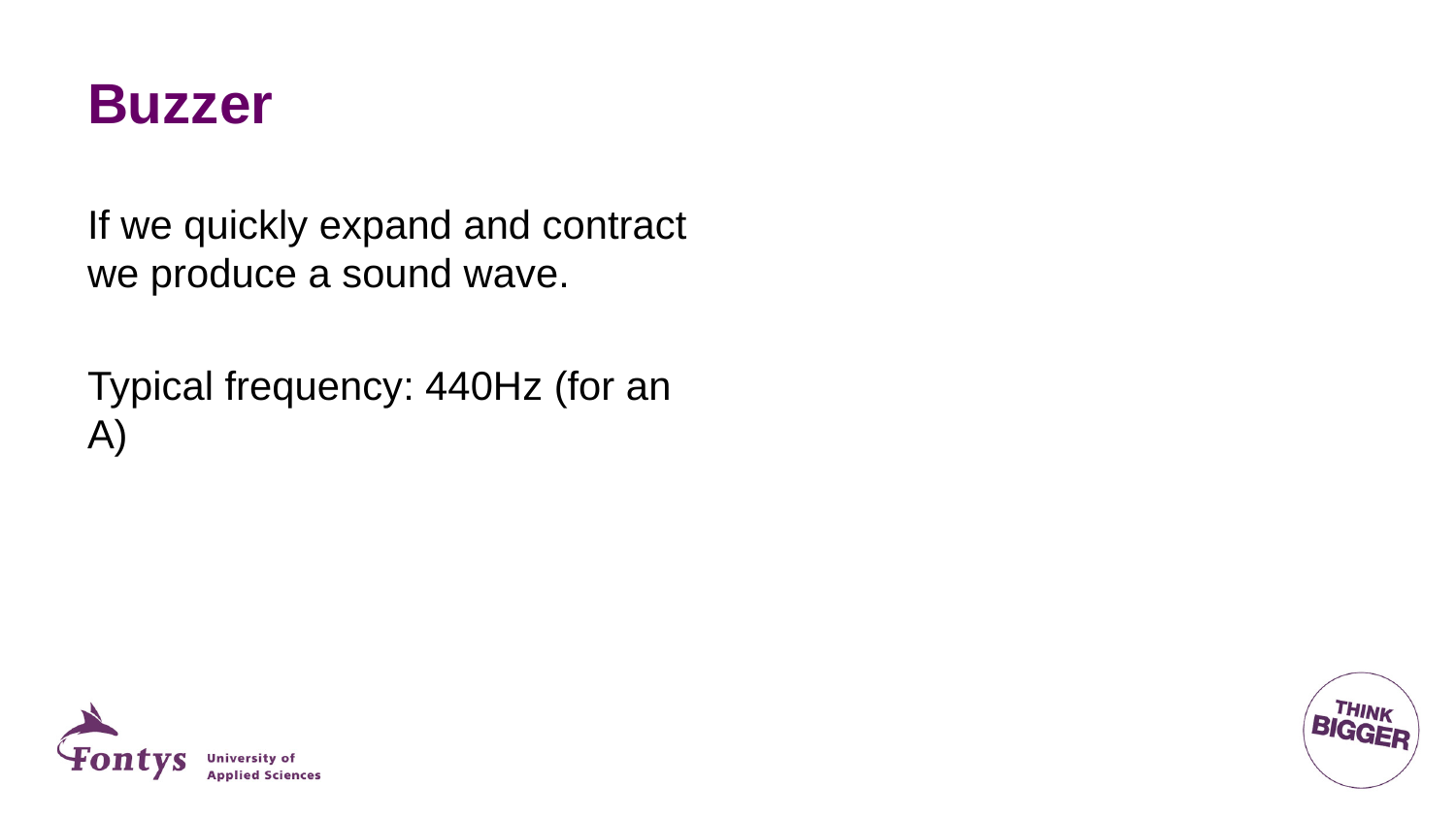

# Buzzer

If we quickly expand and contract we produce a sound wave.

Typical frequency: 440Hz (for an A)